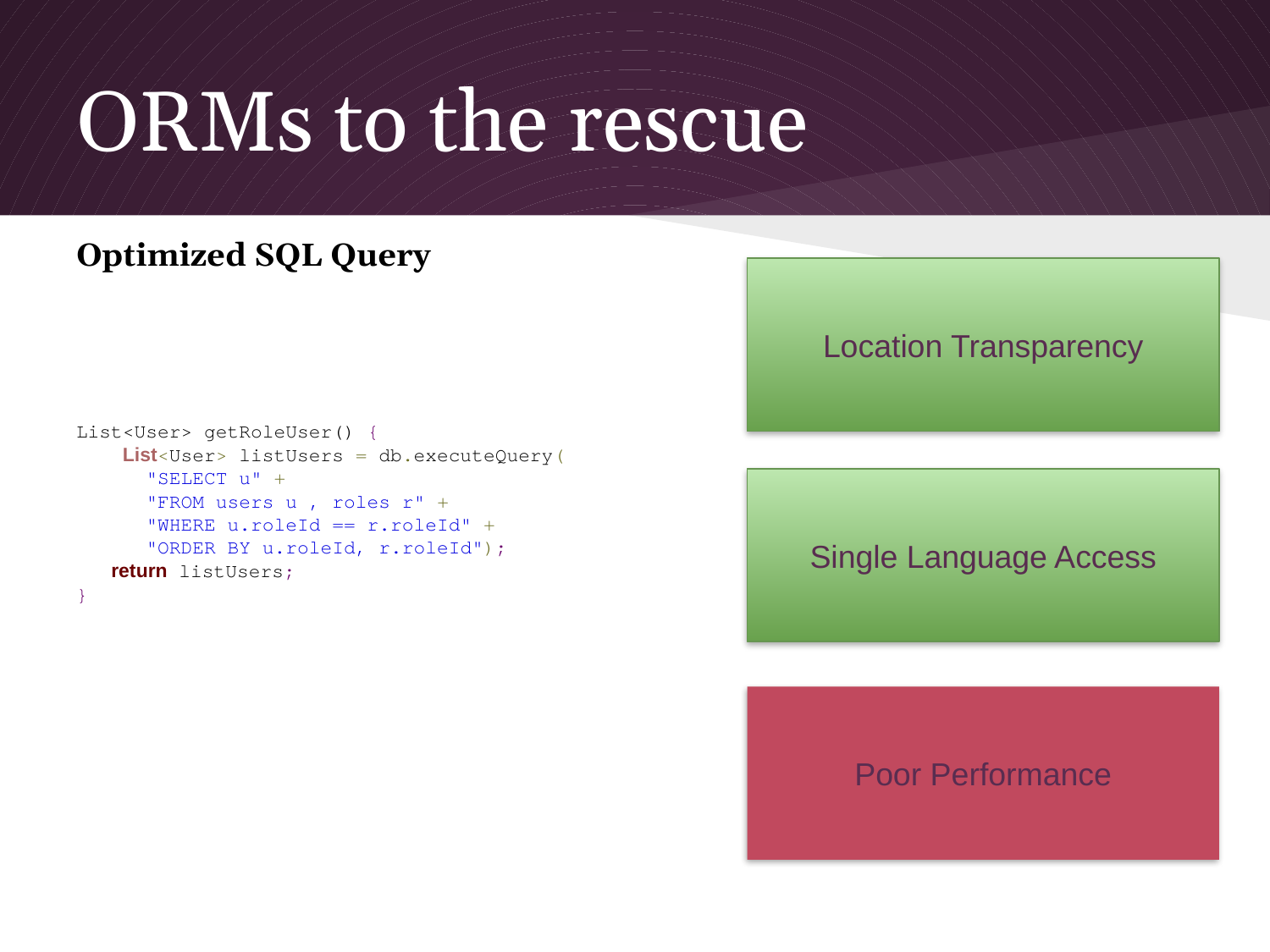

# ORMs to the rescue
Optimized SQL Query

List<User> getRoleUser() {
    List<User> listUsers = db.executeQuery(
      "SELECT u" +
      "FROM users u , roles r" +
      "WHERE u.roleId == r.roleId" +
      "ORDER BY u.roleId, r.roleId");
   return listUsers;
}
Location Transparency
Single Language Access
Poor Performance